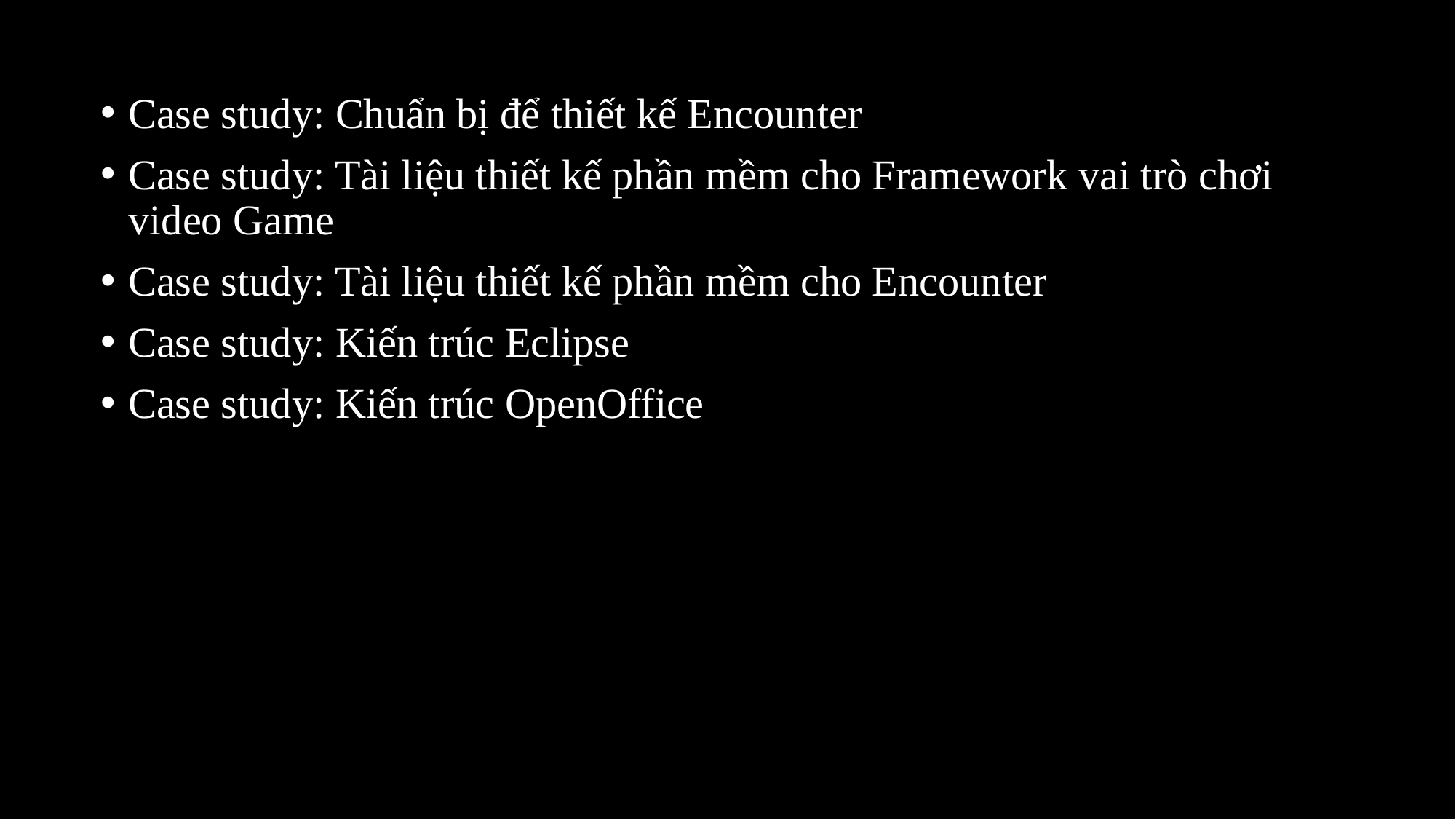

Case study: Chuẩn bị để thiết kế Encounter
Case study: Tài liệu thiết kế phần mềm cho Framework vai trò chơi video Game
Case study: Tài liệu thiết kế phần mềm cho Encounter
Case study: Kiến trúc Eclipse
Case study: Kiến trúc OpenOffice